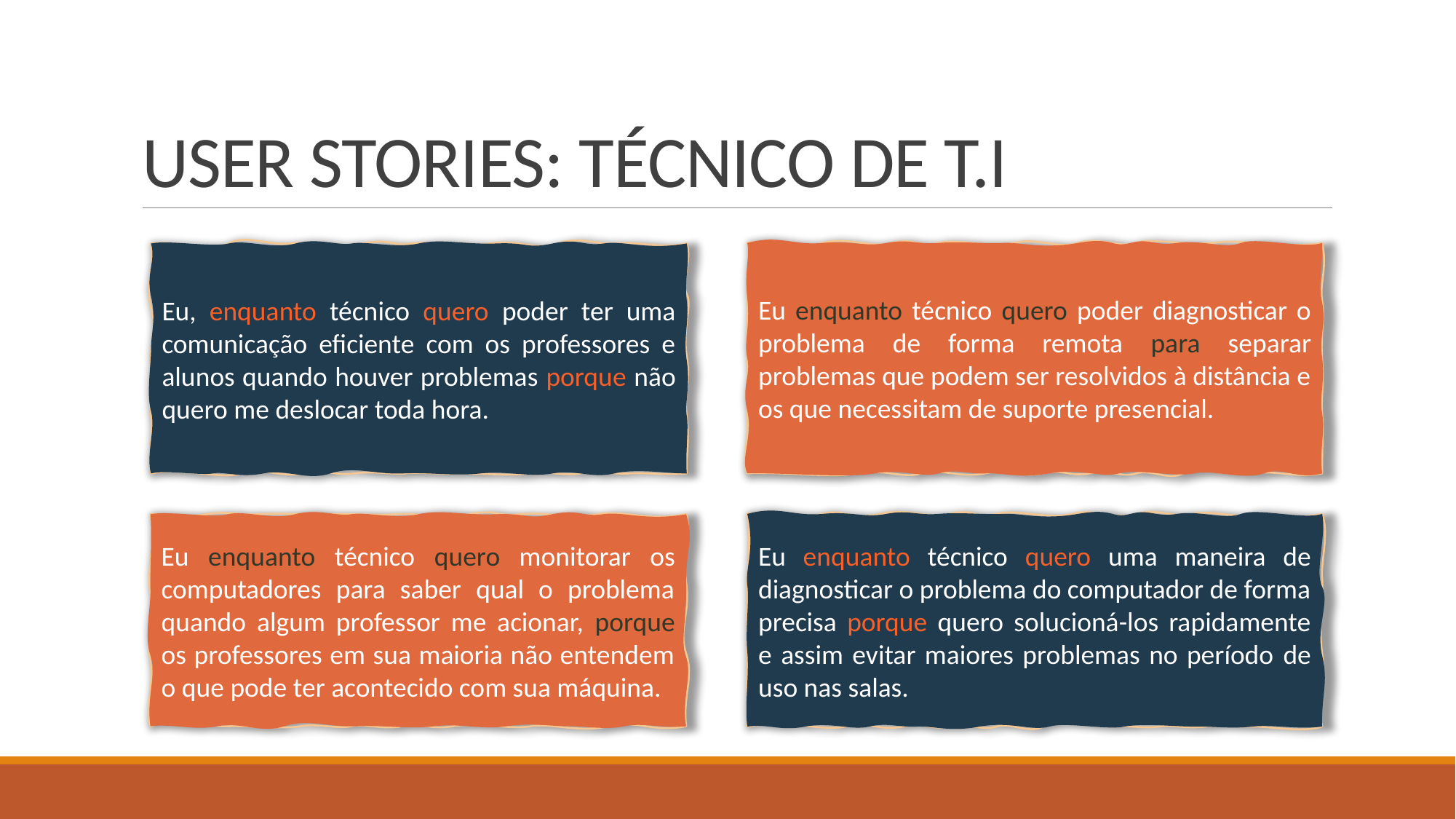

# USER STORIES: TÉCNICO DE T.I
Eu enquanto técnico quero poder diagnosticar o problema de forma remota para separar problemas que podem ser resolvidos à distância e os que necessitam de suporte presencial.
Eu, enquanto técnico quero poder ter uma comunicação eficiente com os professores e alunos quando houver problemas porque não quero me deslocar toda hora.
Eu enquanto técnico quero uma maneira de diagnosticar o problema do computador de forma precisa porque quero solucioná-los rapidamente e assim evitar maiores problemas no período de uso nas salas.
Eu enquanto técnico quero monitorar os computadores para saber qual o problema quando algum professor me acionar, porque os professores em sua maioria não entendem o que pode ter acontecido com sua máquina.